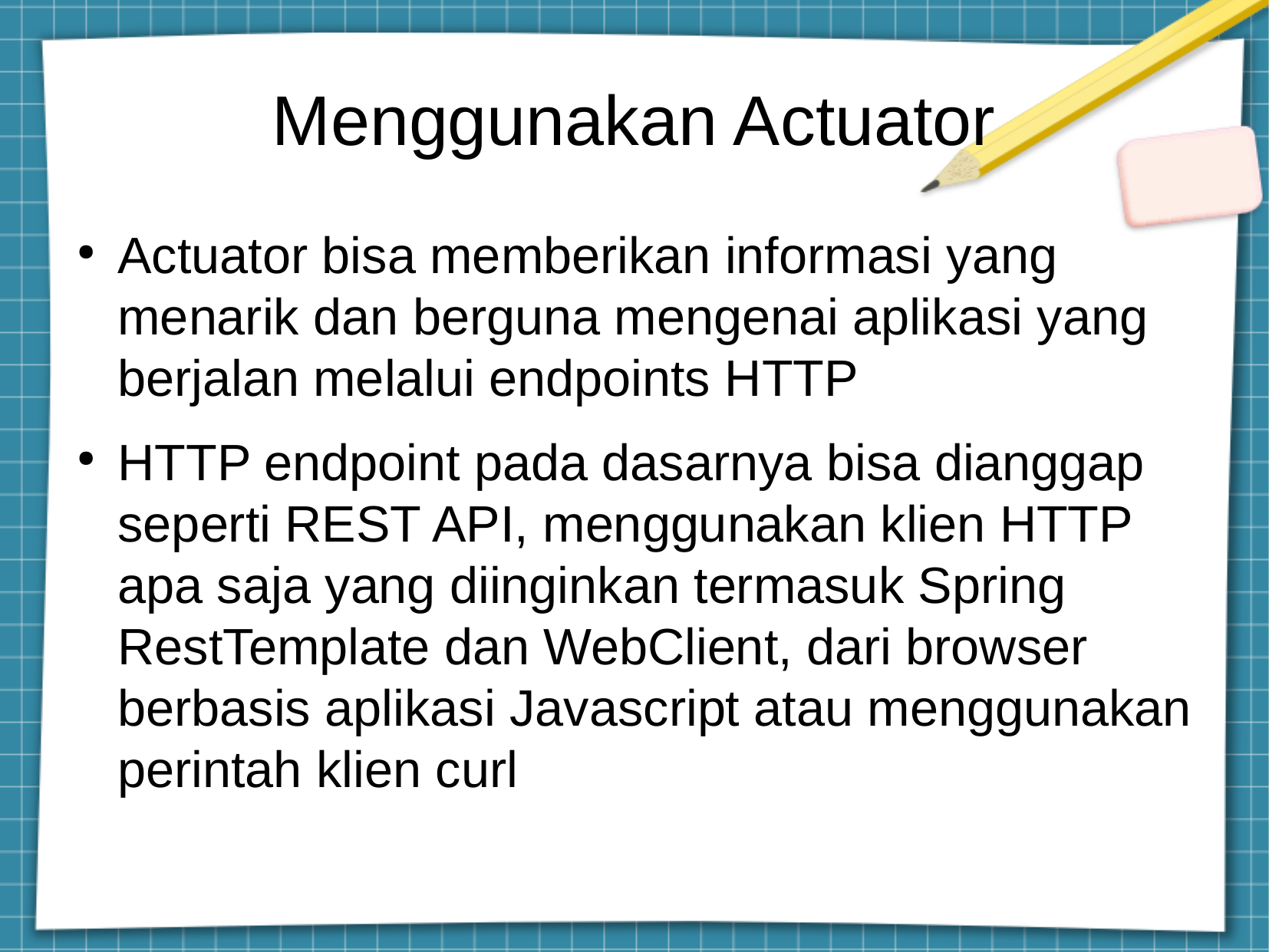

Menggunakan Actuator
Actuator bisa memberikan informasi yang menarik dan berguna mengenai aplikasi yang berjalan melalui endpoints HTTP
HTTP endpoint pada dasarnya bisa dianggap seperti REST API, menggunakan klien HTTP apa saja yang diinginkan termasuk Spring RestTemplate dan WebClient, dari browser berbasis aplikasi Javascript atau menggunakan perintah klien curl